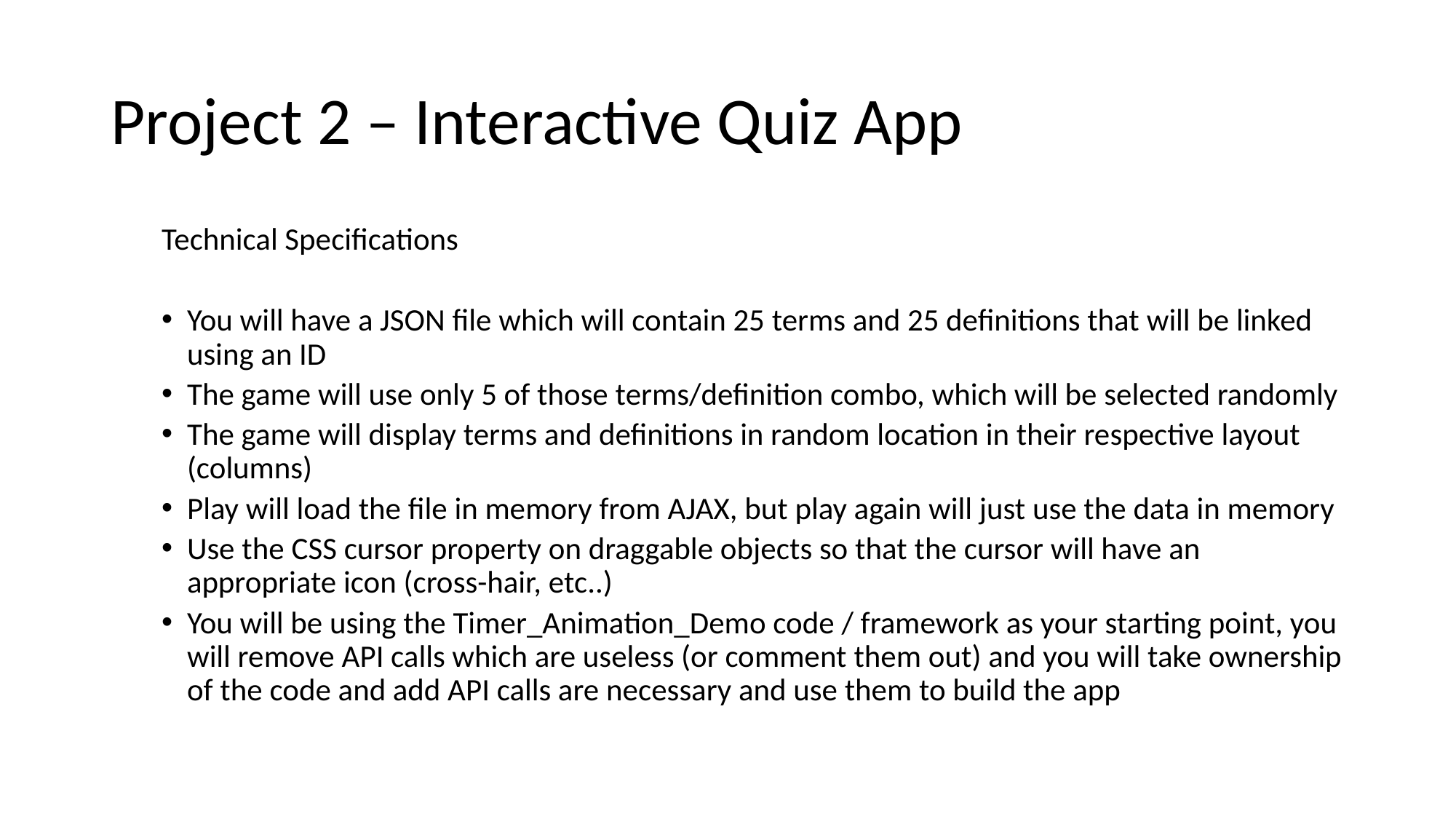

# Project 2 – Interactive Quiz App
Technical Specifications

You will have a JSON file which will contain 25 terms and 25 definitions that will be linked using an ID
The game will use only 5 of those terms/definition combo, which will be selected randomly
The game will display terms and definitions in random location in their respective layout (columns)
Play will load the file in memory from AJAX, but play again will just use the data in memory
Use the CSS cursor property on draggable objects so that the cursor will have an appropriate icon (cross-hair, etc..)
You will be using the Timer_Animation_Demo code / framework as your starting point, you will remove API calls which are useless (or comment them out) and you will take ownership of the code and add API calls are necessary and use them to build the app